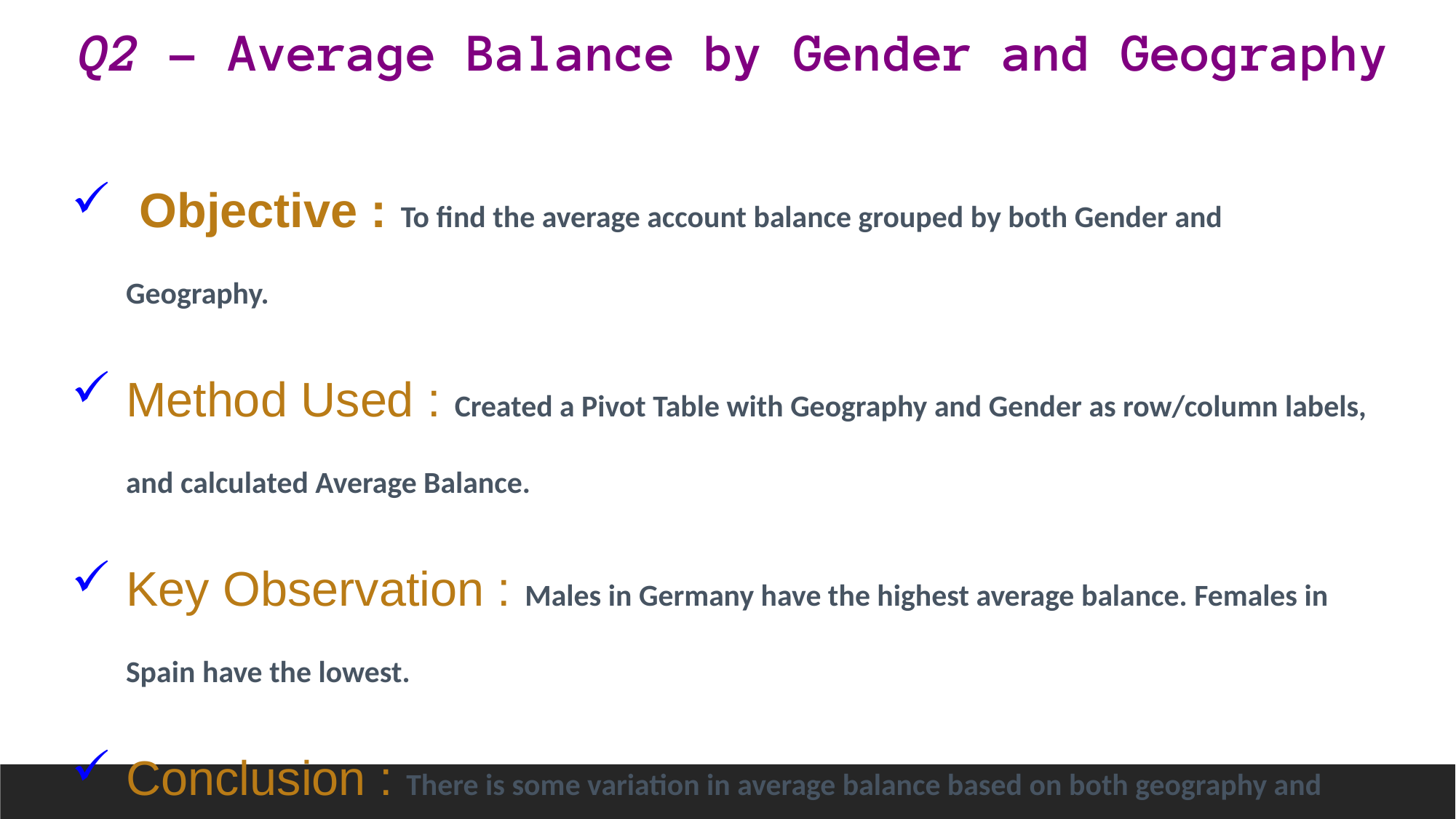

Q2 - Average Balance by Gender and Geography
 Objective : To find the average account balance grouped by both Gender and Geography.
Method Used : Created a Pivot Table with Geography and Gender as row/column labels, and calculated Average Balance.
Key Observation : Males in Germany have the highest average balance. Females in Spain have the lowest.
Conclusion : There is some variation in average balance based on both geography and gender.